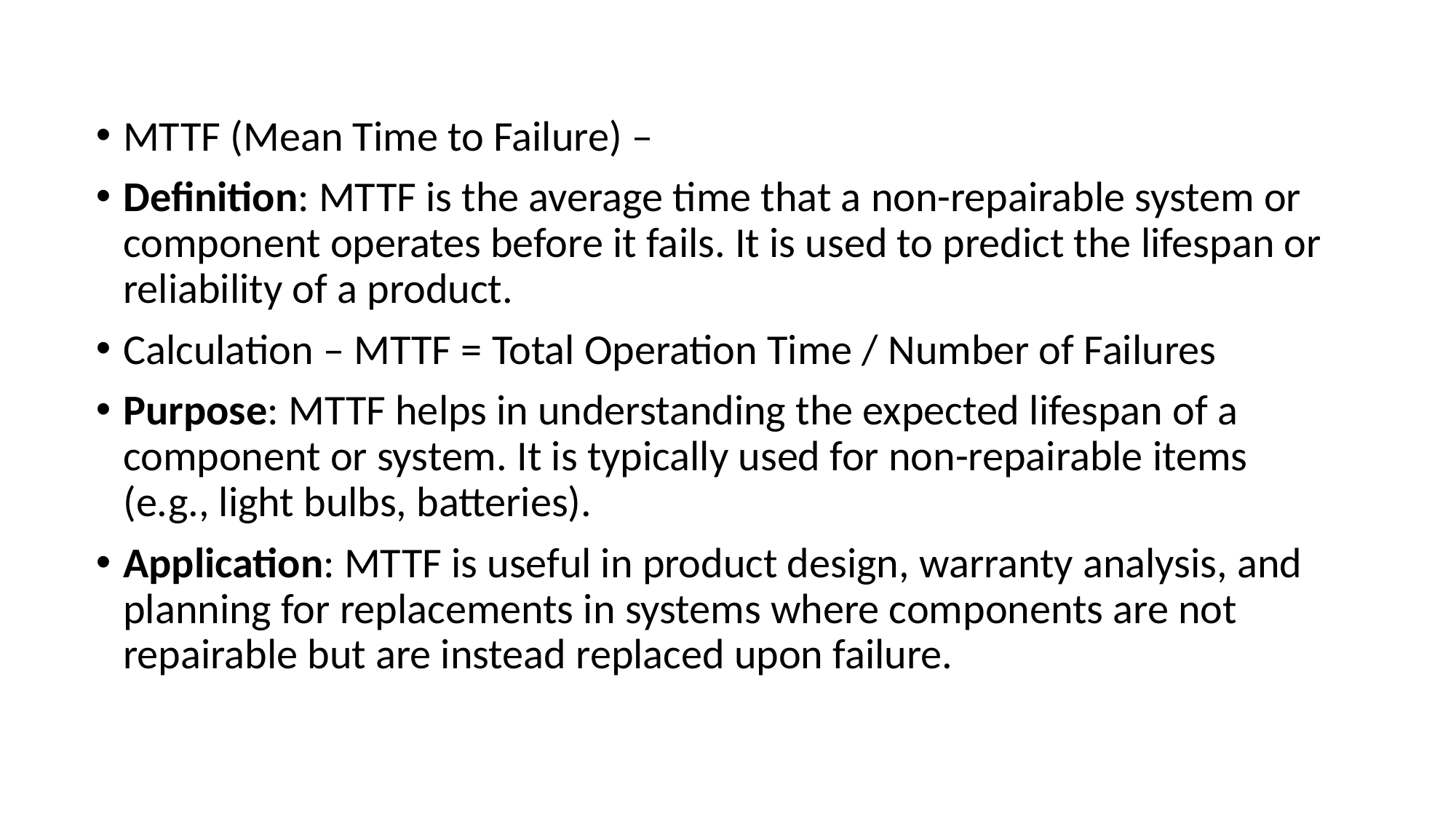

MTTF (Mean Time to Failure) –
Definition: MTTF is the average time that a non-repairable system or component operates before it fails. It is used to predict the lifespan or reliability of a product.
Calculation – MTTF = Total Operation Time / Number of Failures
Purpose: MTTF helps in understanding the expected lifespan of a component or system. It is typically used for non-repairable items (e.g., light bulbs, batteries).
Application: MTTF is useful in product design, warranty analysis, and planning for replacements in systems where components are not repairable but are instead replaced upon failure.